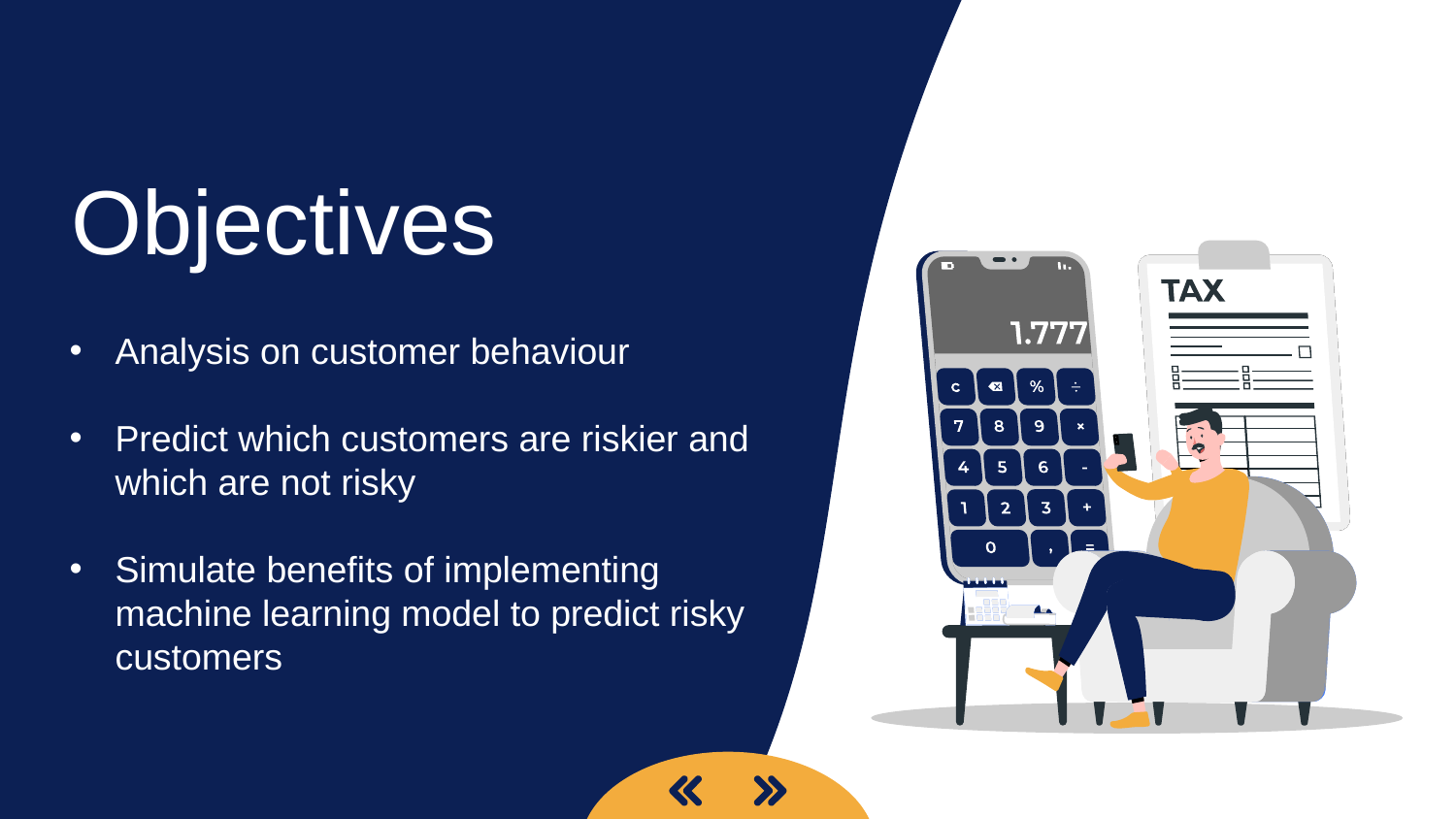

Objectives

Analysis on customer behaviour

Predict which customers are riskier and which are not risky

Simulate benefits of implementing machine learning model to predict risky customers